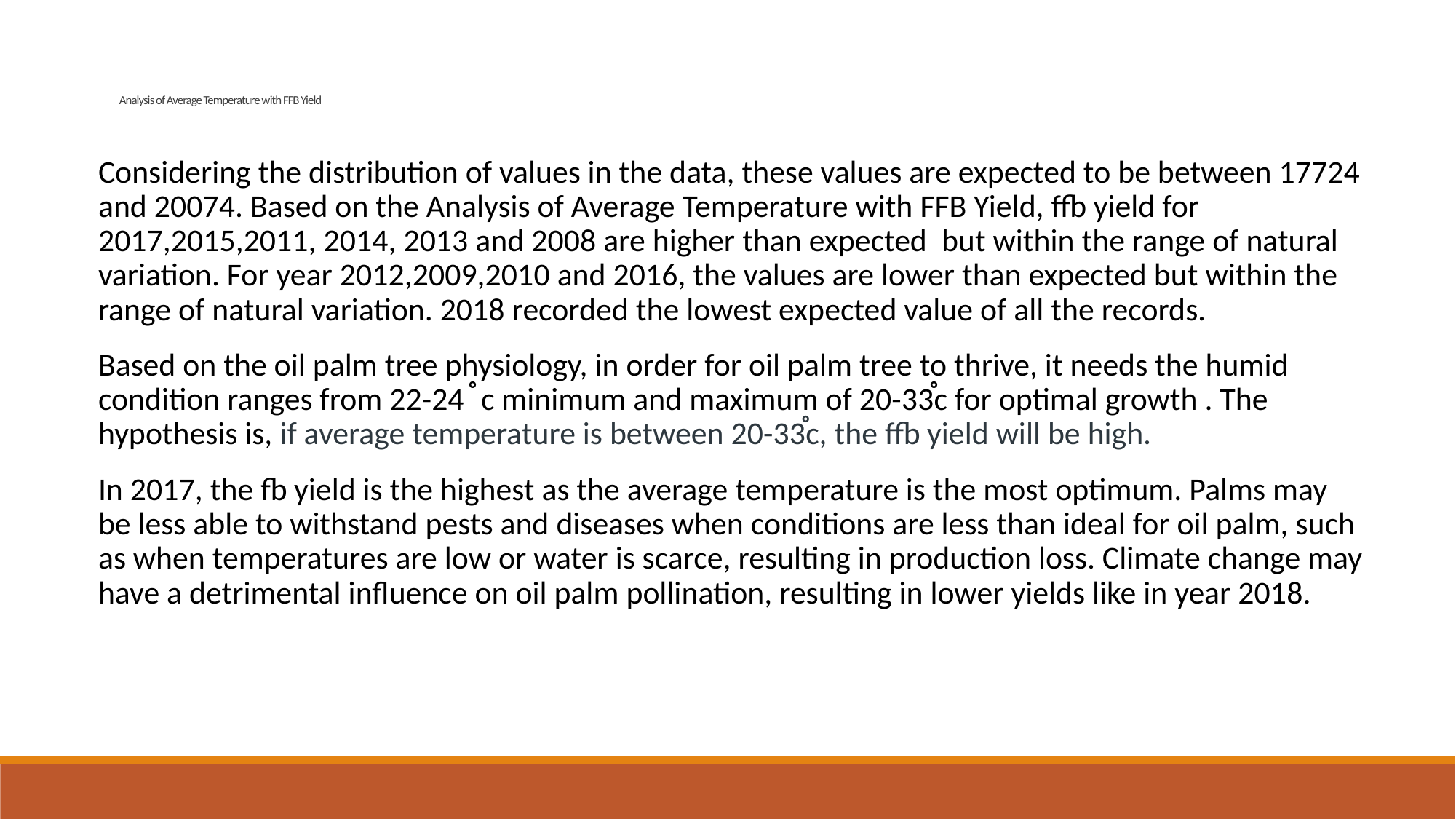

Analysis of Average Temperature with FFB Yield
Considering the distribution of values in the data, these values are expected to be between 17724 and 20074. Based on the Analysis of Average Temperature with FFB Yield, ffb yield for 2017,2015,2011, 2014, 2013 and 2008 are higher than expected  but within the range of natural variation. For year 2012,2009,2010 and 2016, the values are lower than expected but within the range of natural variation. 2018 recorded the lowest expected value of all the records.
Based on the oil palm tree physiology, in order for oil palm tree to thrive, it needs the humid condition ranges from 22-24 ֯ c minimum and maximum of 20-33֯c for optimal growth . The hypothesis is, if average temperature is between 20-33֯c, the ffb yield will be high.
In 2017, the fb yield is the highest as the average temperature is the most optimum. Palms may be less able to withstand pests and diseases when conditions are less than ideal for oil palm, such as when temperatures are low or water is scarce, resulting in production loss. Climate change may have a detrimental influence on oil palm pollination, resulting in lower yields like in year 2018.